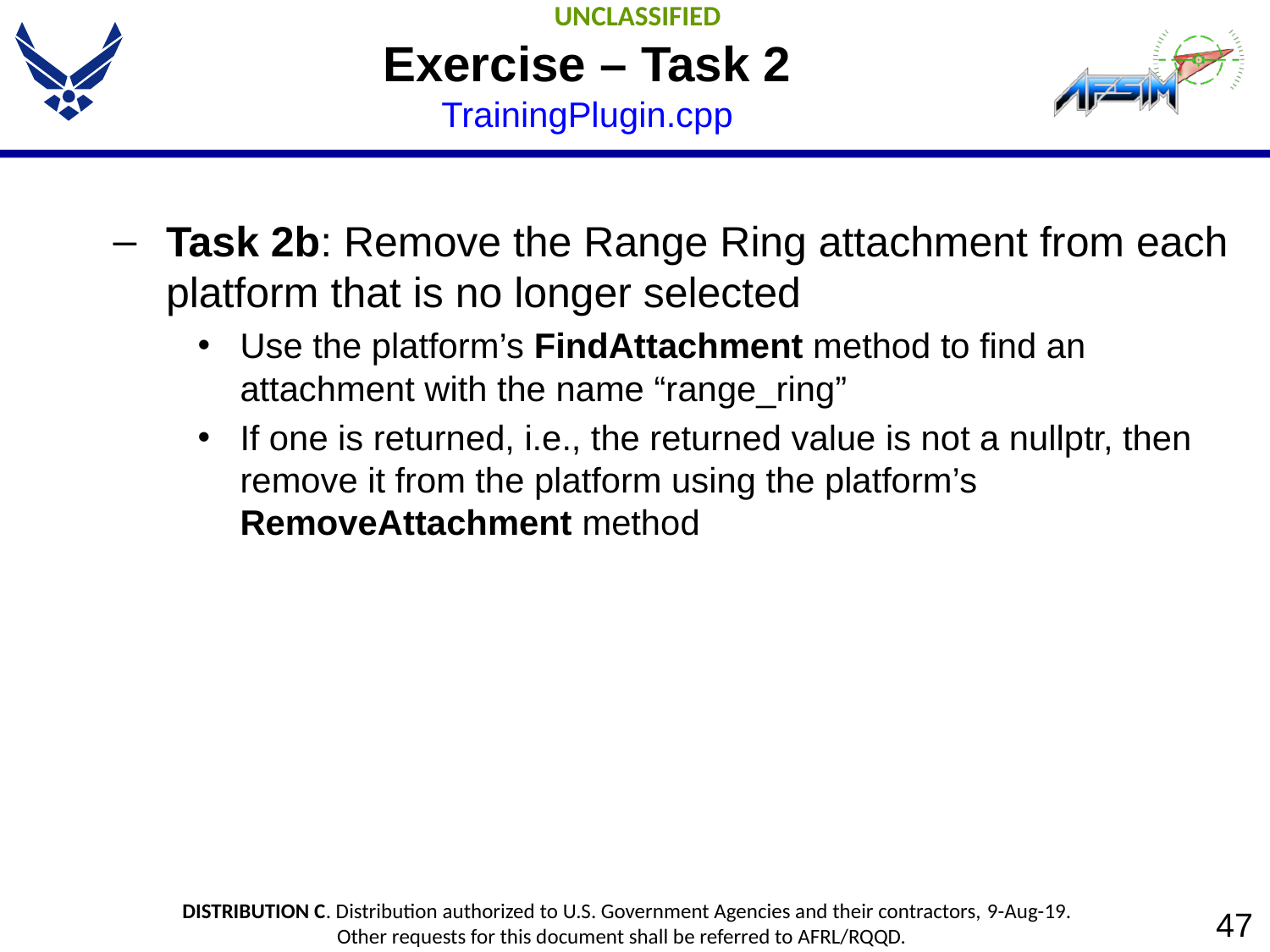

# Exercise – Task 2 TrainingPlugin.cpp

Task 2b: Remove the Range Ring attachment from each platform that is no longer selected
Use the platform’s FindAttachment method to find an attachment with the name “range_ring”
If one is returned, i.e., the returned value is not a nullptr, then remove it from the platform using the platform’s RemoveAttachment method